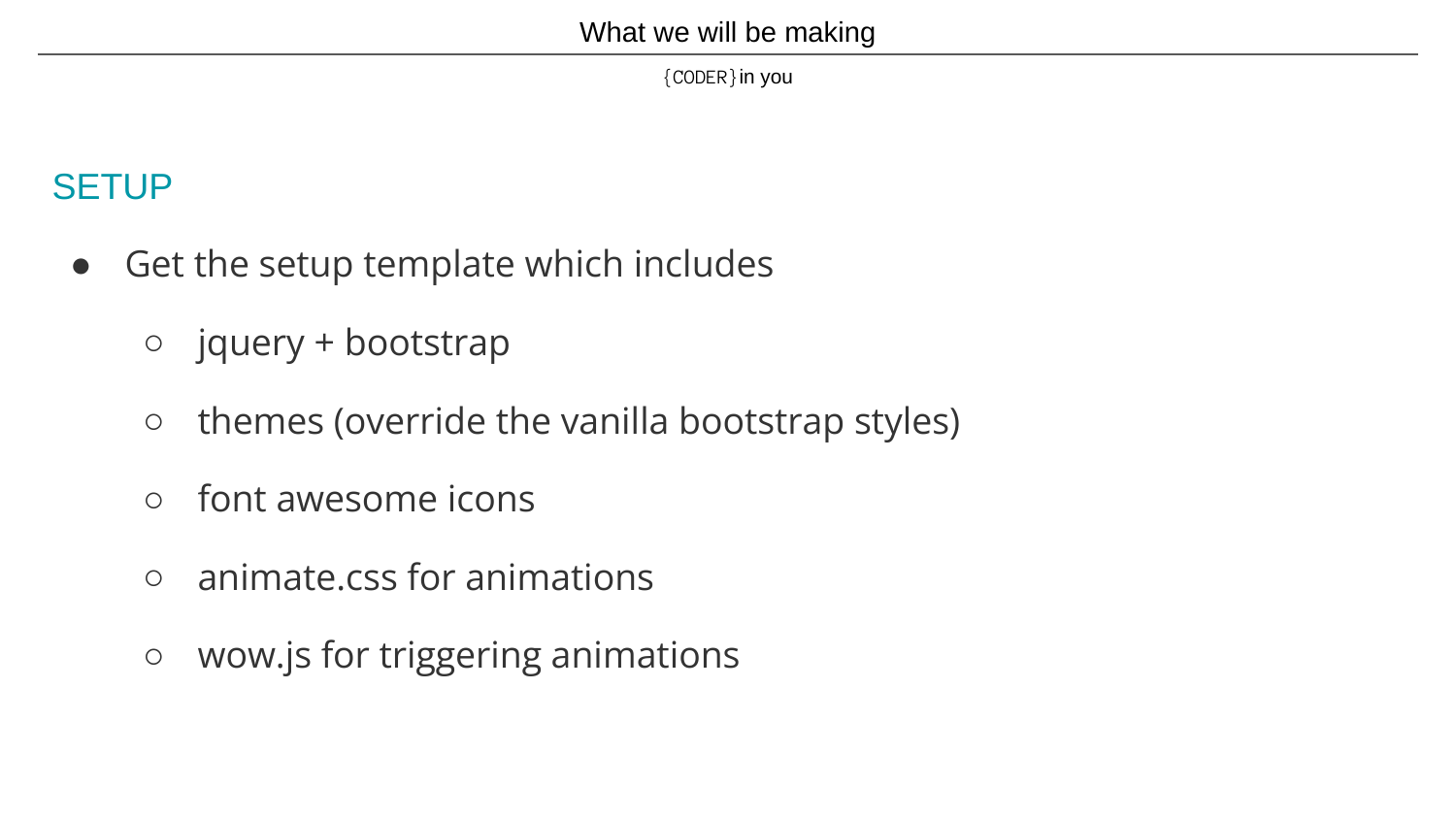

What we will be making
{CODER}in you
SETUP
Get the setup template which includes
jquery + bootstrap
themes (override the vanilla bootstrap styles)
font awesome icons
animate.css for animations
wow.js for triggering animations